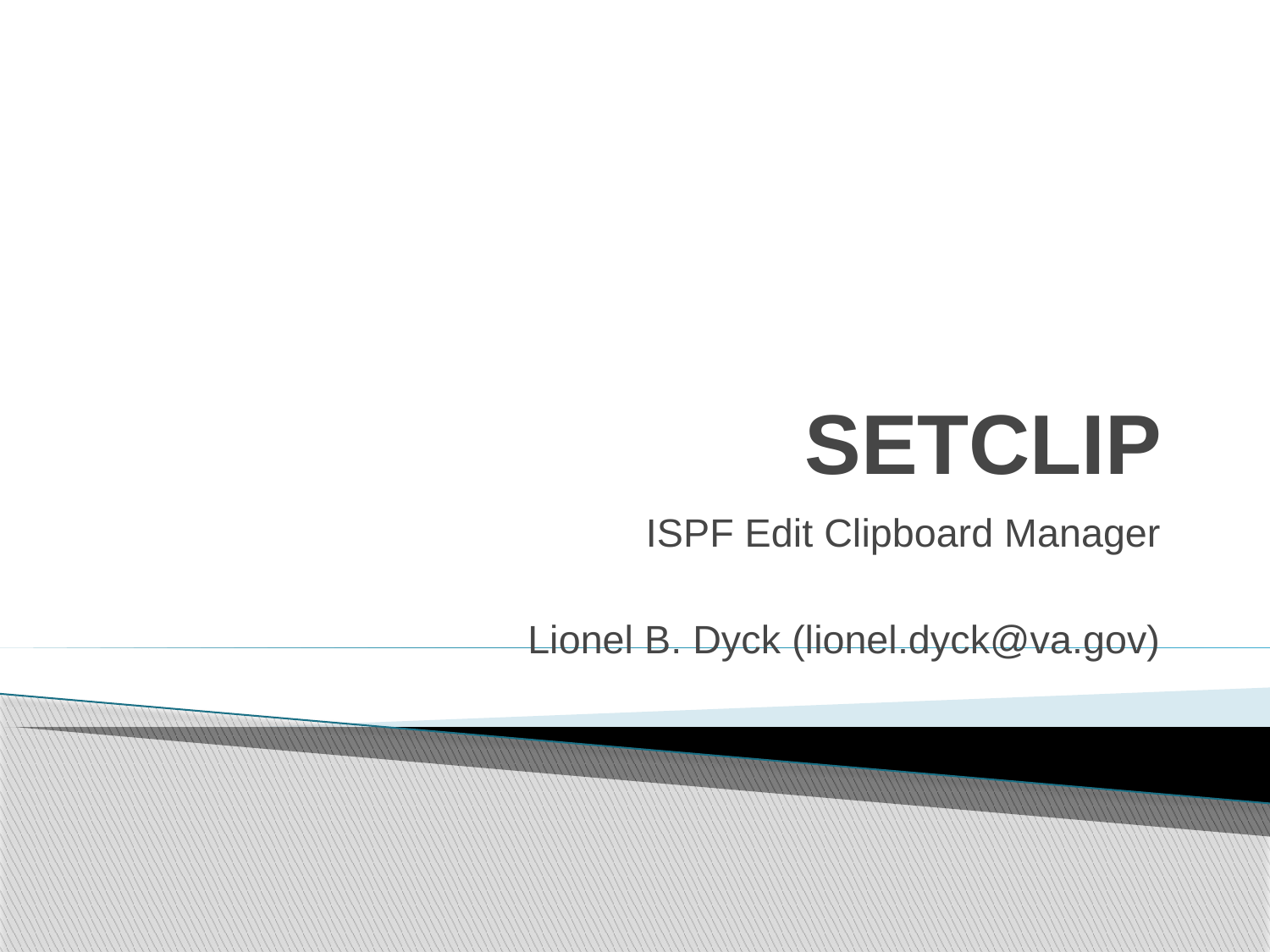

# SETCLIP
ISPF Edit Clipboard Manager

Lionel B. Dyck (lionel.dyck@va.gov)